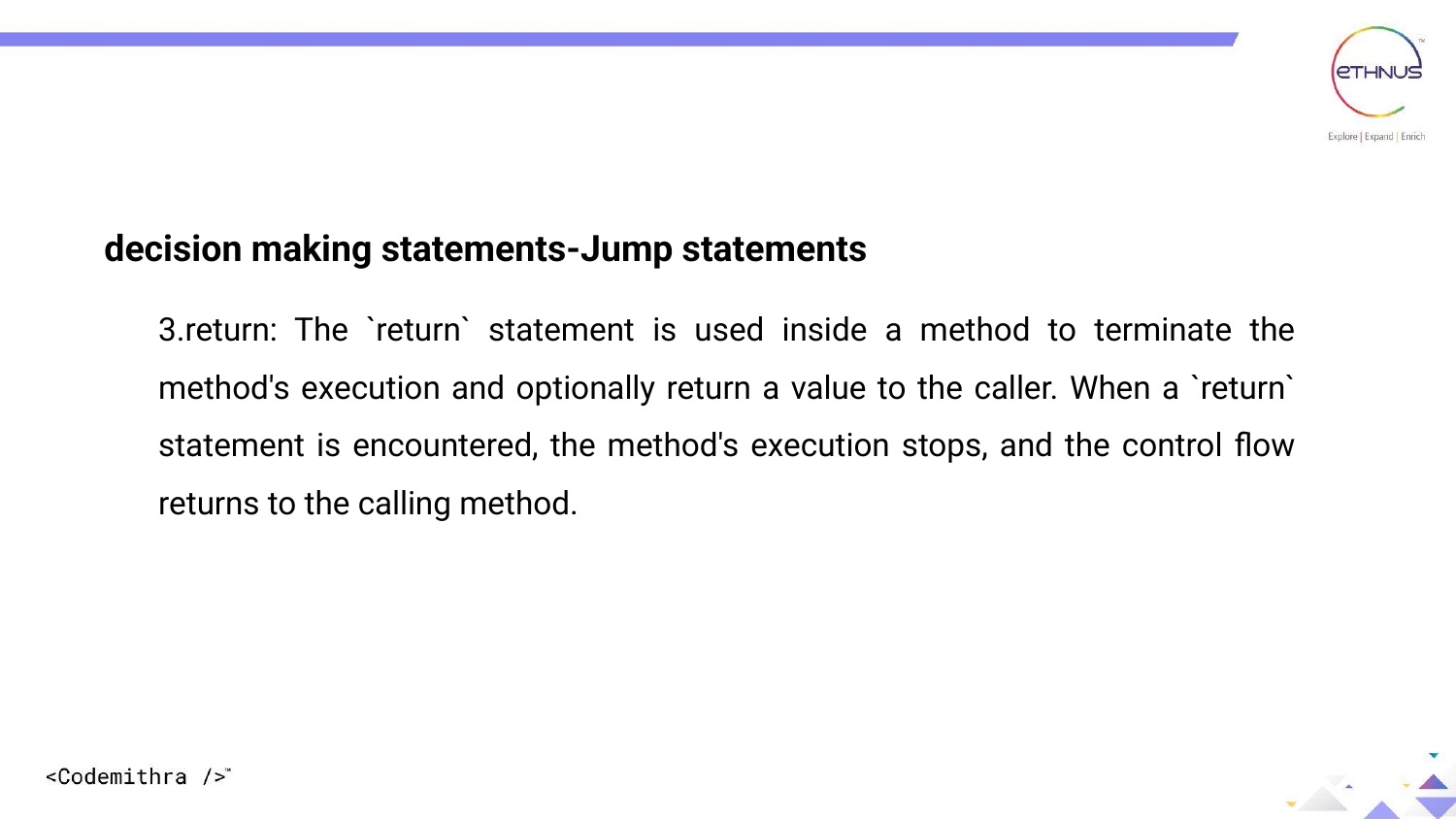

decision making statements-Jump statements
3.return: The `return` statement is used inside a method to terminate the method's execution and optionally return a value to the caller. When a `return` statement is encountered, the method's execution stops, and the control flow returns to the calling method.